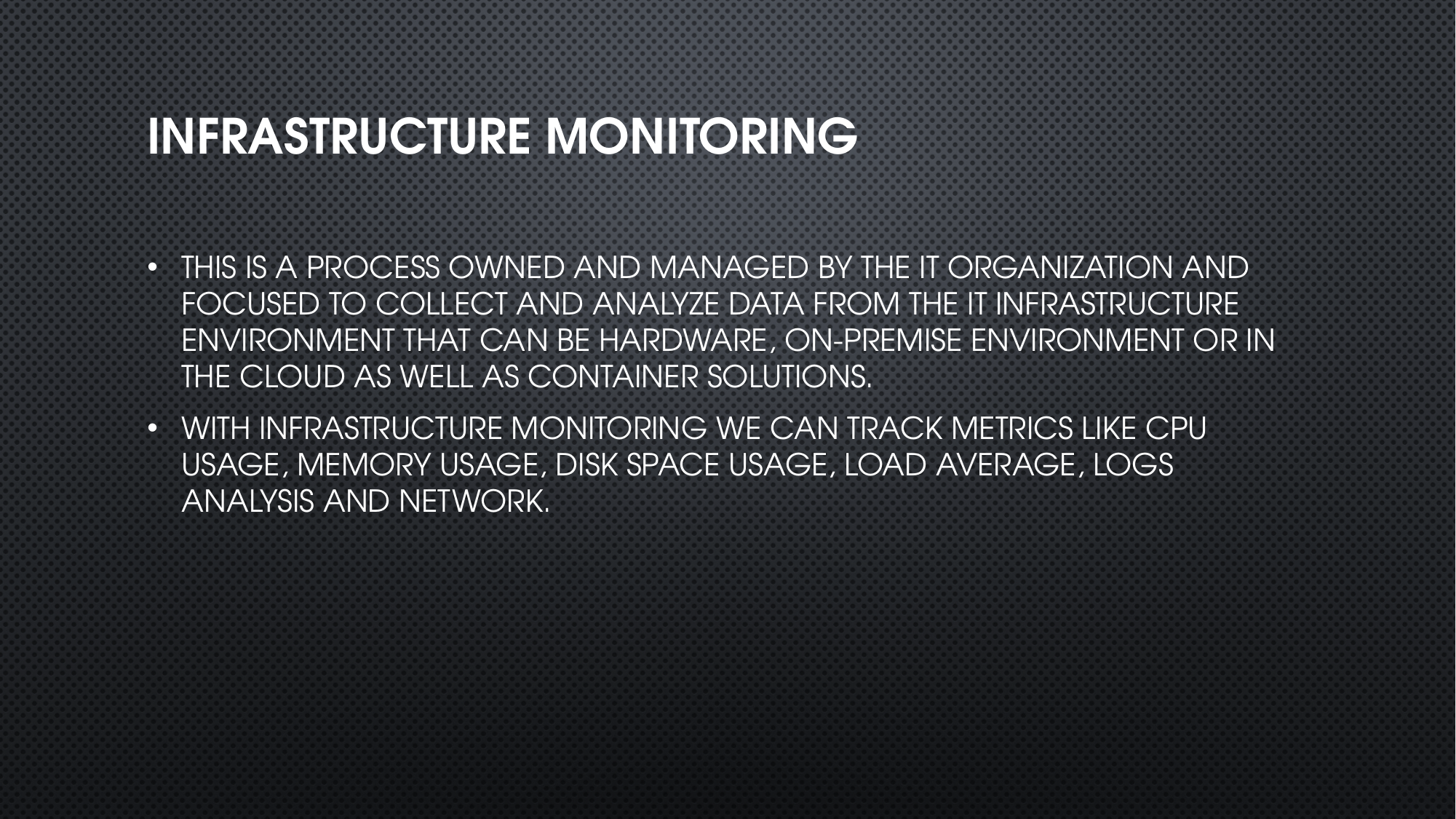

# Infrastructure Monitoring
This is a process owned and managed by the IT organization and focused to collect and analyze data from the IT Infrastructure Environment that can be hardware, On-Premise environment or in the Cloud as well as Container solutions.
With Infrastructure Monitoring we can track metrics like CPU Usage, Memory Usage, Disk Space usage, Load Average, Logs Analysis and Network.